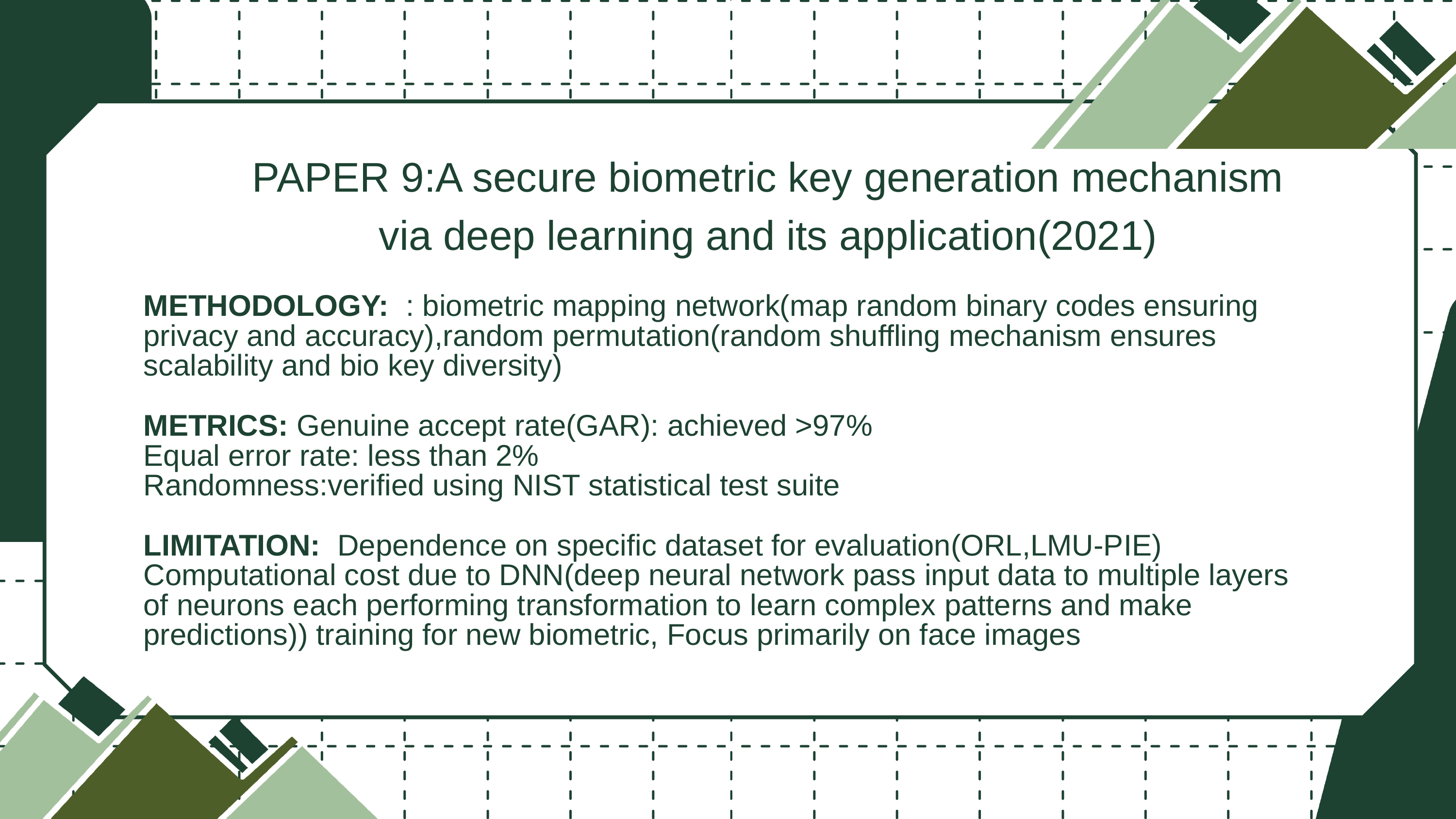

PAPER 9:A secure biometric key generation mechanism via deep learning and its application(2021)

METHODOLOGY:  : biometric mapping network(map random binary codes ensuring privacy and accuracy),random permutation(random shuffling mechanism ensures scalability and bio key diversity)

METRICS: Genuine accept rate(GAR): achieved >97%
Equal error rate: less than 2%
Randomness:verified using NIST statistical test suite

LIMITATION:  Dependence on specific dataset for evaluation(ORL,LMU-PIE) Computational cost due to DNN(deep neural network pass input data to multiple layers of neurons each performing transformation to learn complex patterns and make predictions)) training for new biometric, Focus primarily on face images